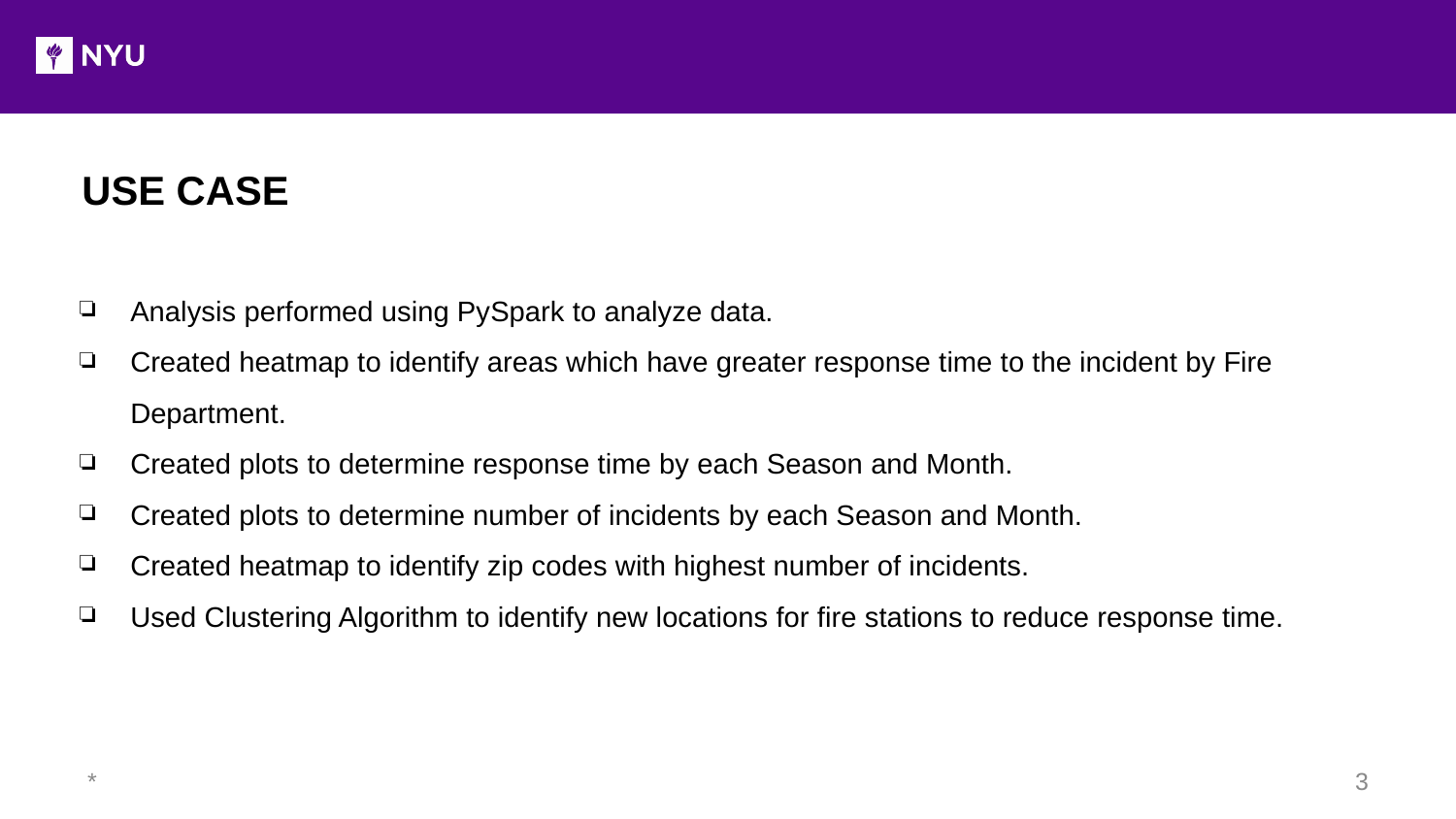

USE CASE
Analysis performed using PySpark to analyze data.
Created heatmap to identify areas which have greater response time to the incident by Fire Department.
Created plots to determine response time by each Season and Month.
Created plots to determine number of incidents by each Season and Month.
Created heatmap to identify zip codes with highest number of incidents.
Used Clustering Algorithm to identify new locations for fire stations to reduce response time.
*
3